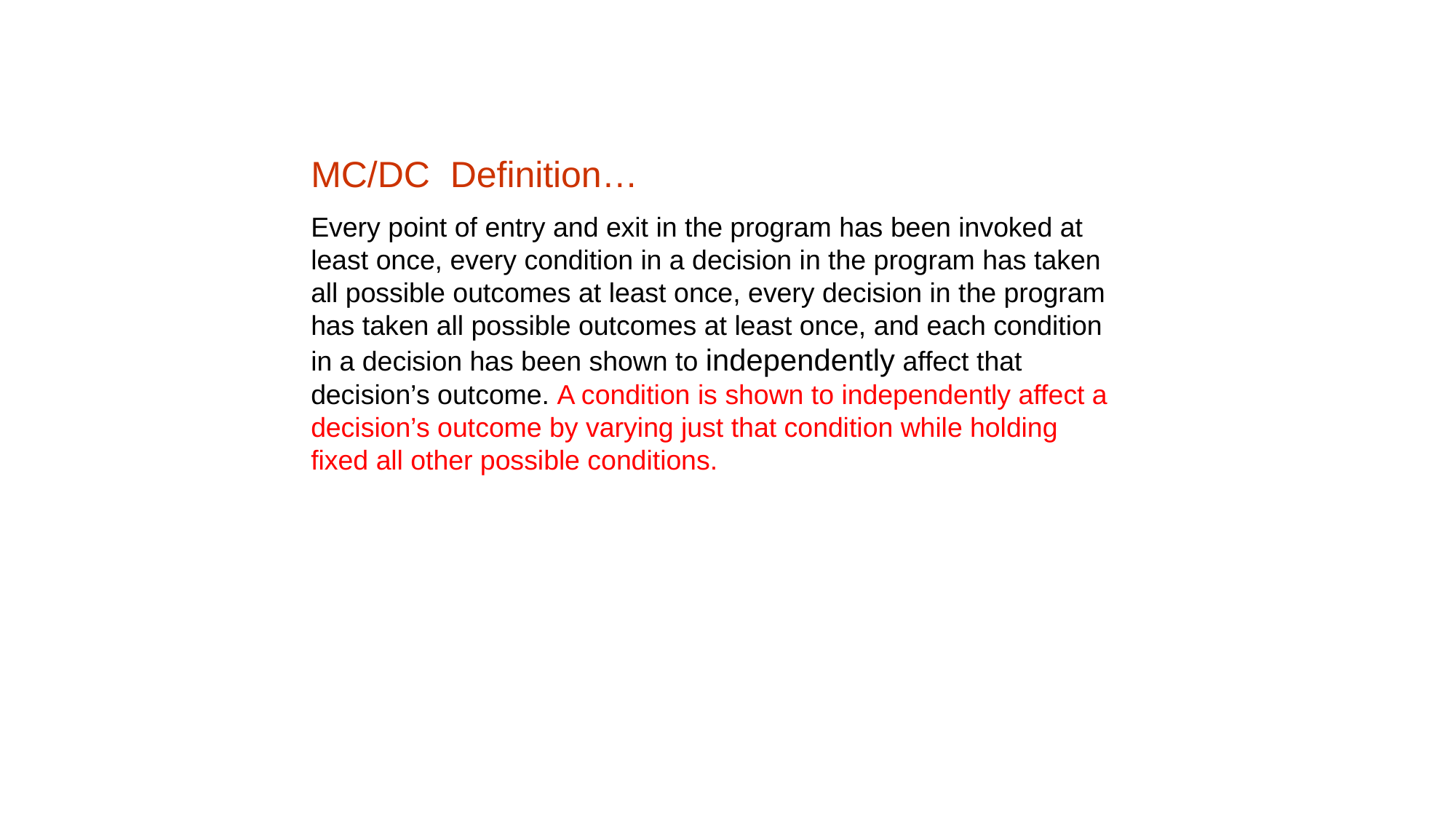

MC/DC  Definition…
Every point of entry and exit in the program has been invoked at least once, every condition in a decision in the program has taken all possible outcomes at least once, every decision in the program has taken all possible outcomes at least once, and each condition in a decision has been shown to independently affect that decision’s outcome. A condition is shown to independently affect a decision’s outcome by varying just that condition while holding fixed all other possible conditions.

40